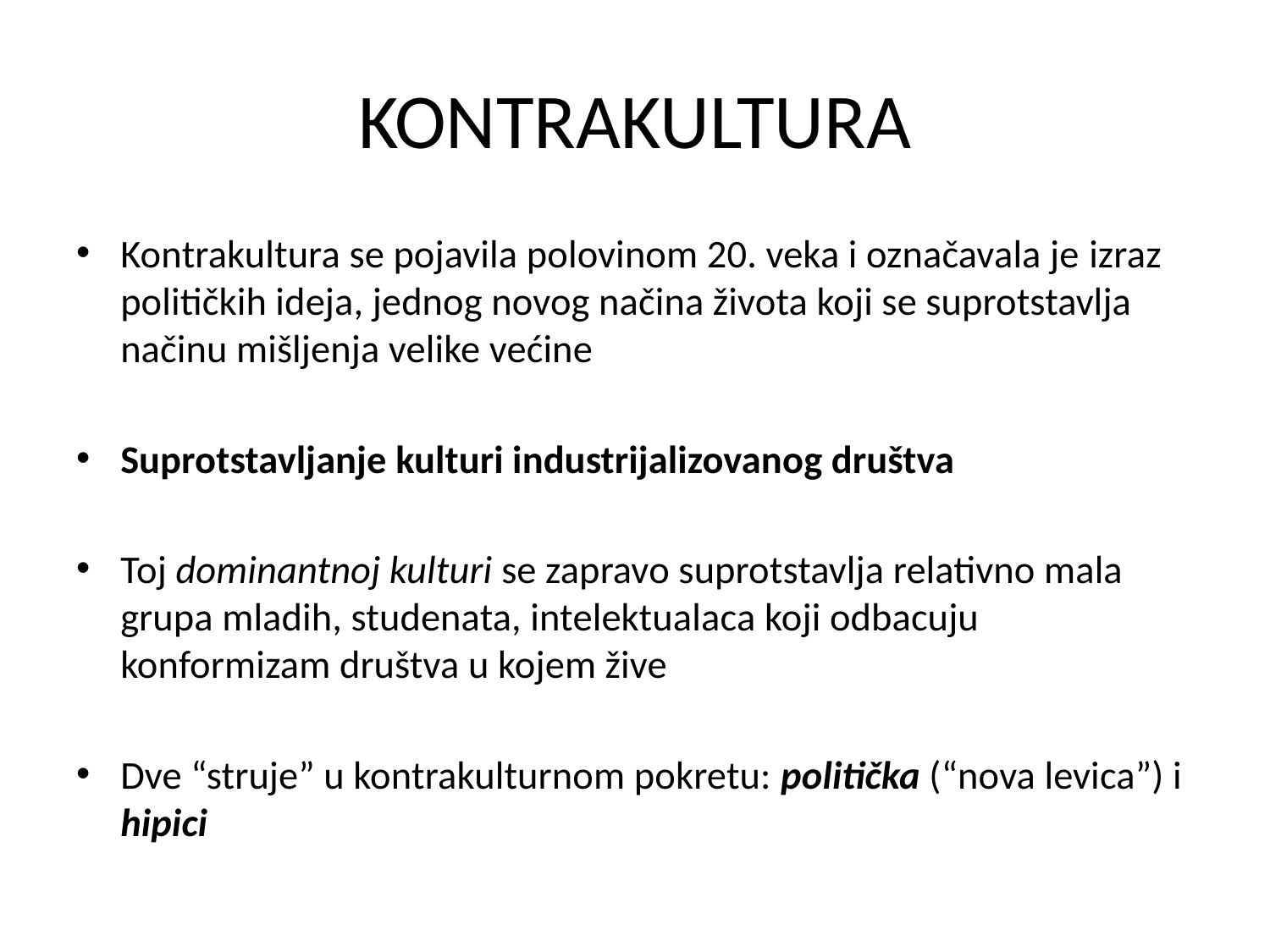

# KONTRAKULTURA
Kontrakultura se pojavila polovinom 20. veka i označavala je izraz političkih ideja, jednog novog načina života koji se suprotstavlja načinu mišljenja velike većine

Suprotstavljanje kulturi industrijalizovanog društva

Toj dominantnoj kulturi se zapravo suprotstavlja relativno mala grupa mladih, studenata, intelektualaca koji odbacuju konformizam društva u kojem žive

Dve “struje” u kontrakulturnom pokretu: politička (“nova levica”) i hipici